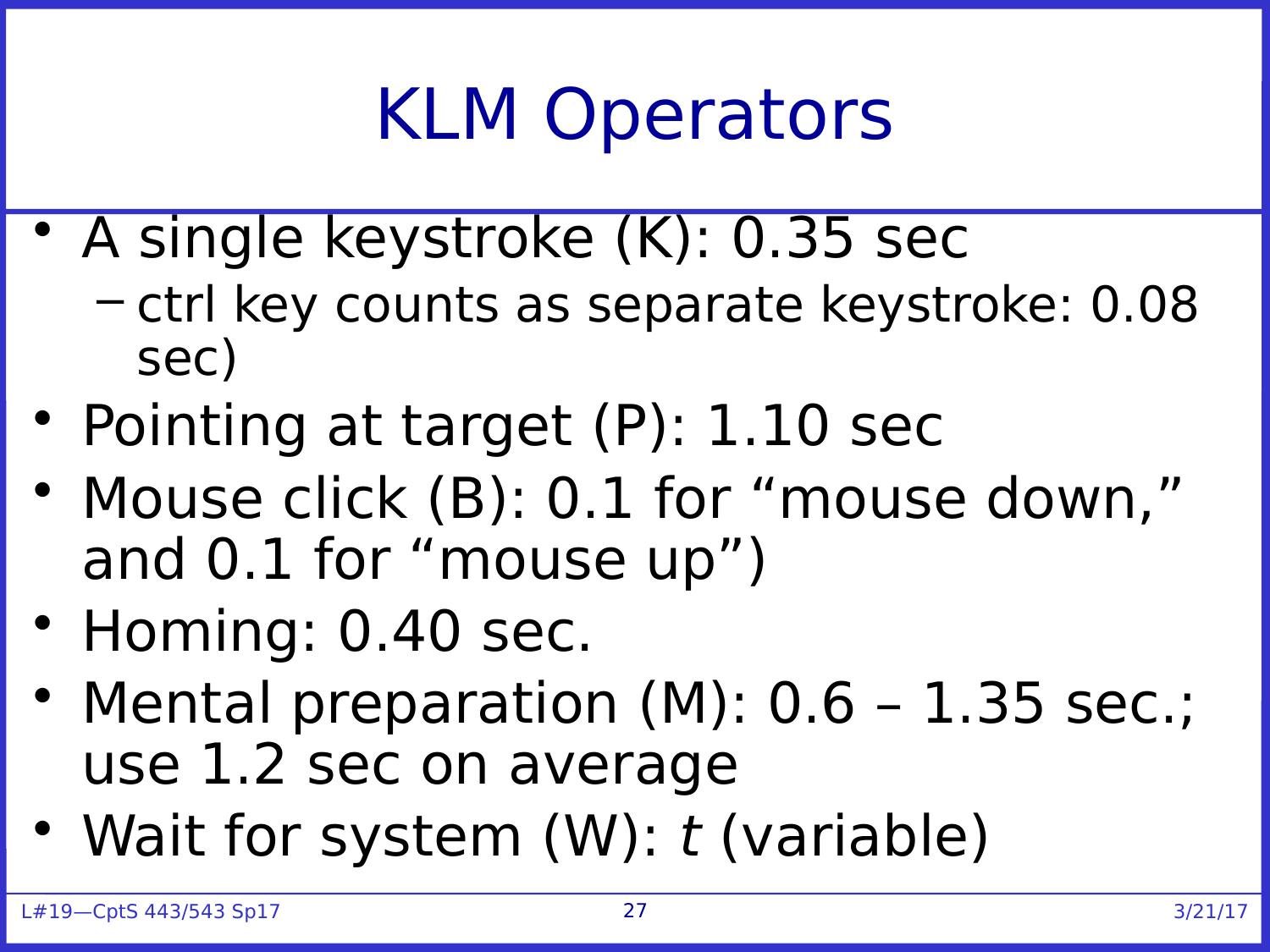

# KLM Operators
A single keystroke (K): 0.35 sec
ctrl key counts as separate keystroke: 0.08 sec)
Pointing at target (P): 1.10 sec
Mouse click (B): 0.1 for “mouse down,” and 0.1 for “mouse up”)
Homing: 0.40 sec.
Mental preparation (M): 0.6 – 1.35 sec.; use 1.2 sec on average
Wait for system (W): t (variable)
27